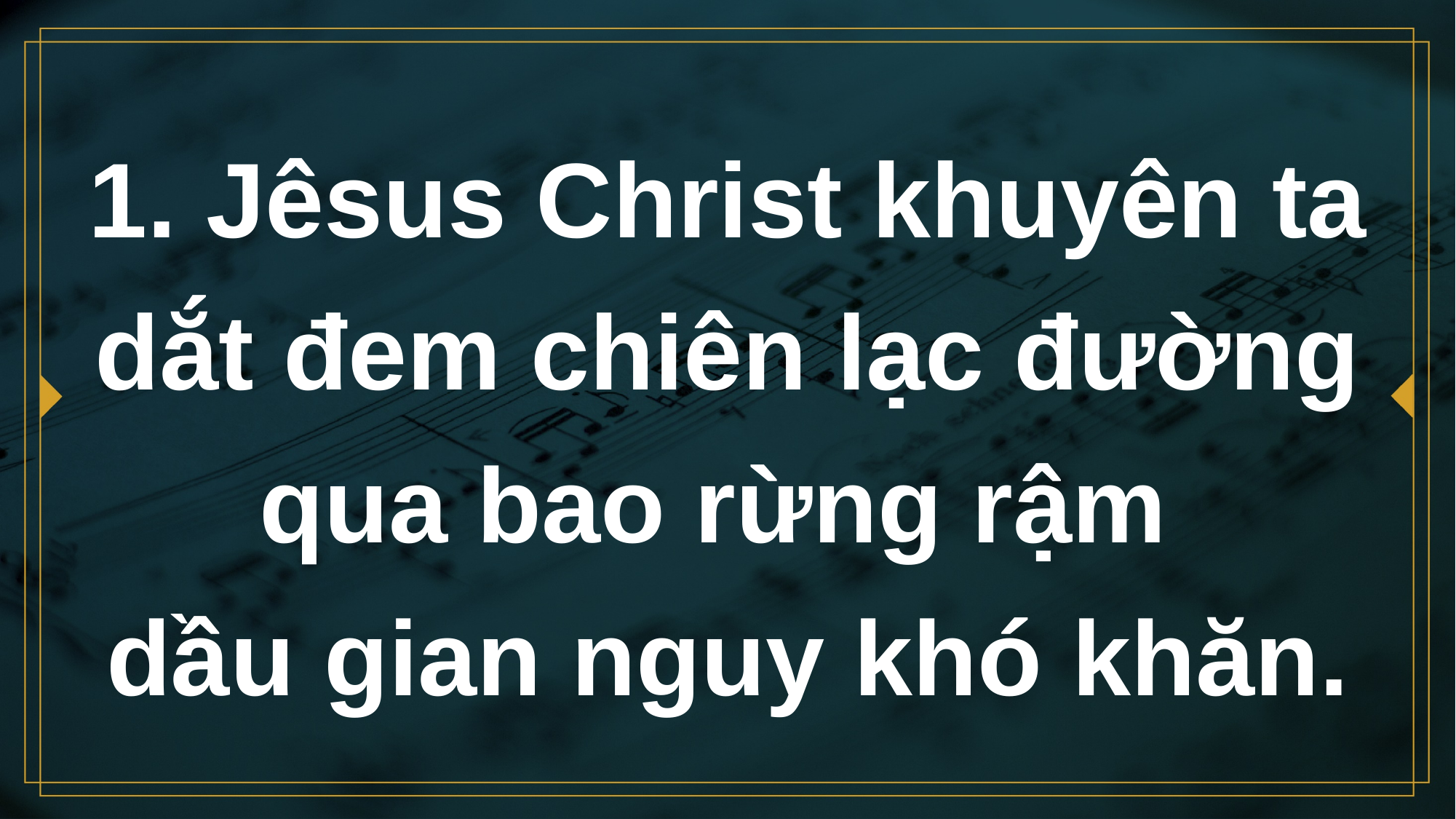

# 1. Jêsus Christ khuyên ta dắt đem chiên lạc đường qua bao rừng rậm dầu gian nguy khó khăn.